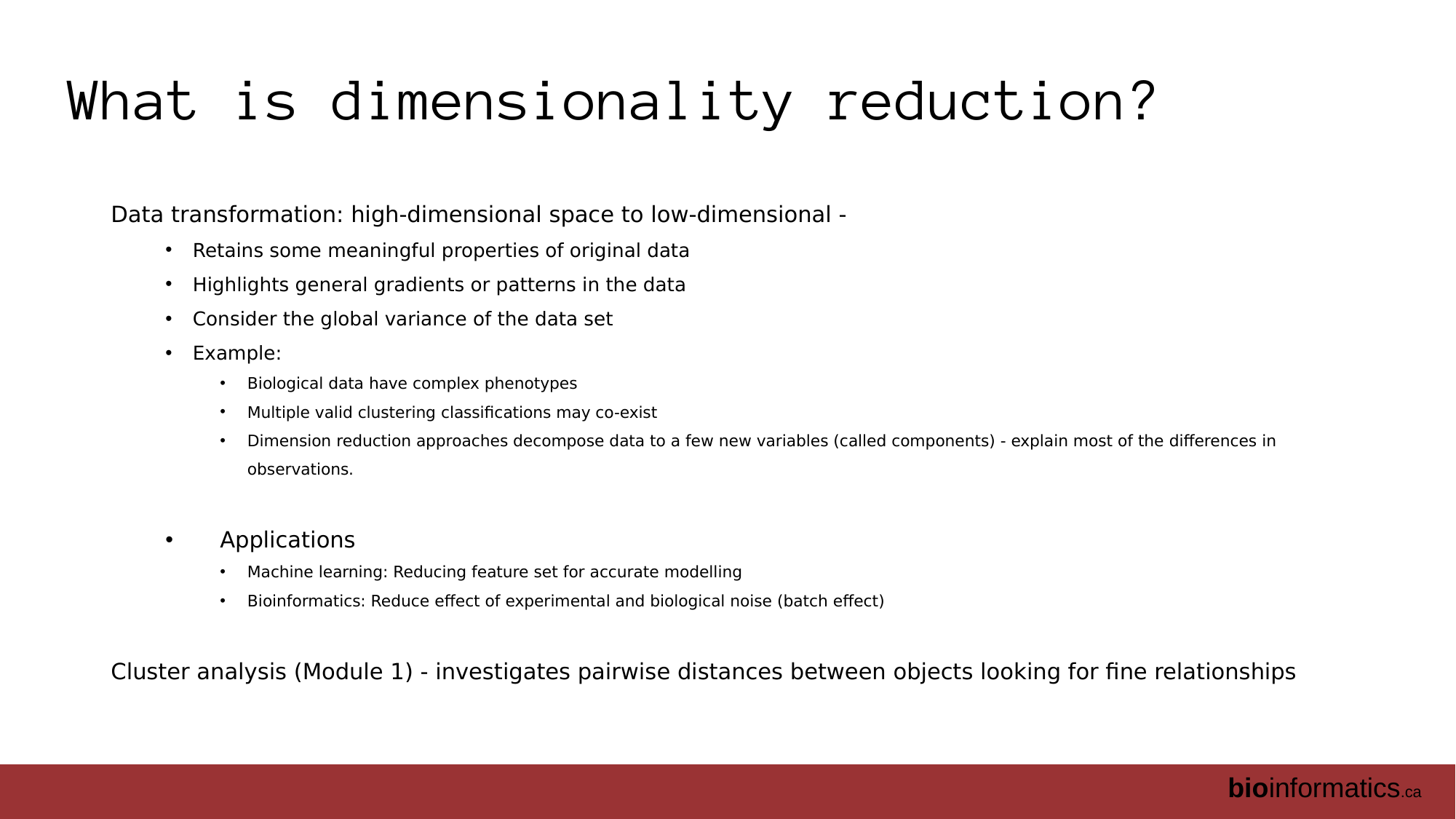

# What is dimensionality reduction?
Data transformation: high-dimensional space to low-dimensional -
Retains some meaningful properties of original data
Highlights general gradients or patterns in the data
Consider the global variance of the data set
Example:
Biological data have complex phenotypes
Multiple valid clustering classifications may co-exist
Dimension reduction approaches decompose data to a few new variables (called components) - explain most of the differences in observations.

Applications
Machine learning: Reducing feature set for accurate modelling
Bioinformatics: Reduce effect of experimental and biological noise (batch effect)

Cluster analysis (Module 1) - investigates pairwise distances between objects looking for fine relationships